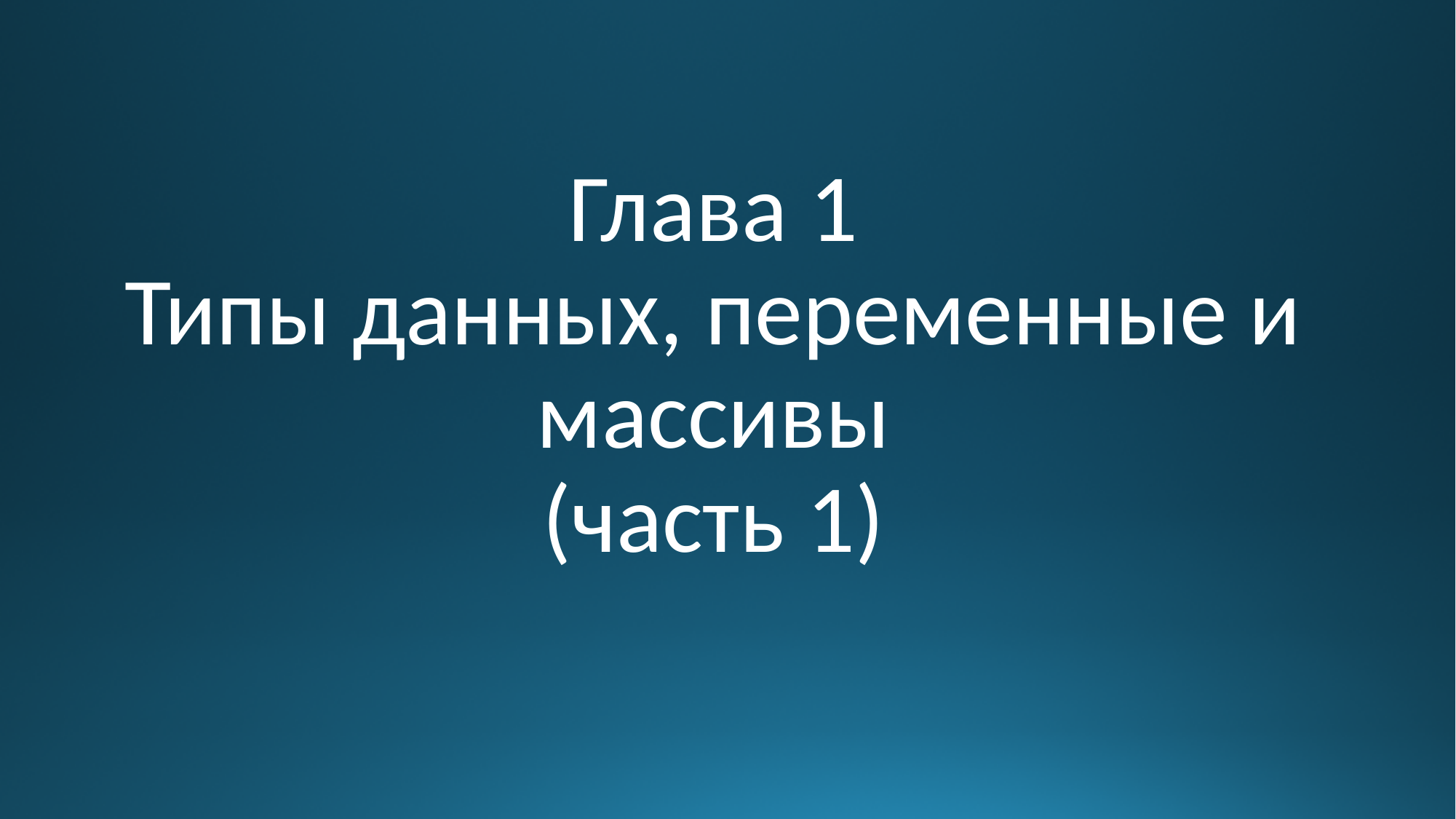

# Глава 1 Типы данных, переменные и массивы (часть 1)